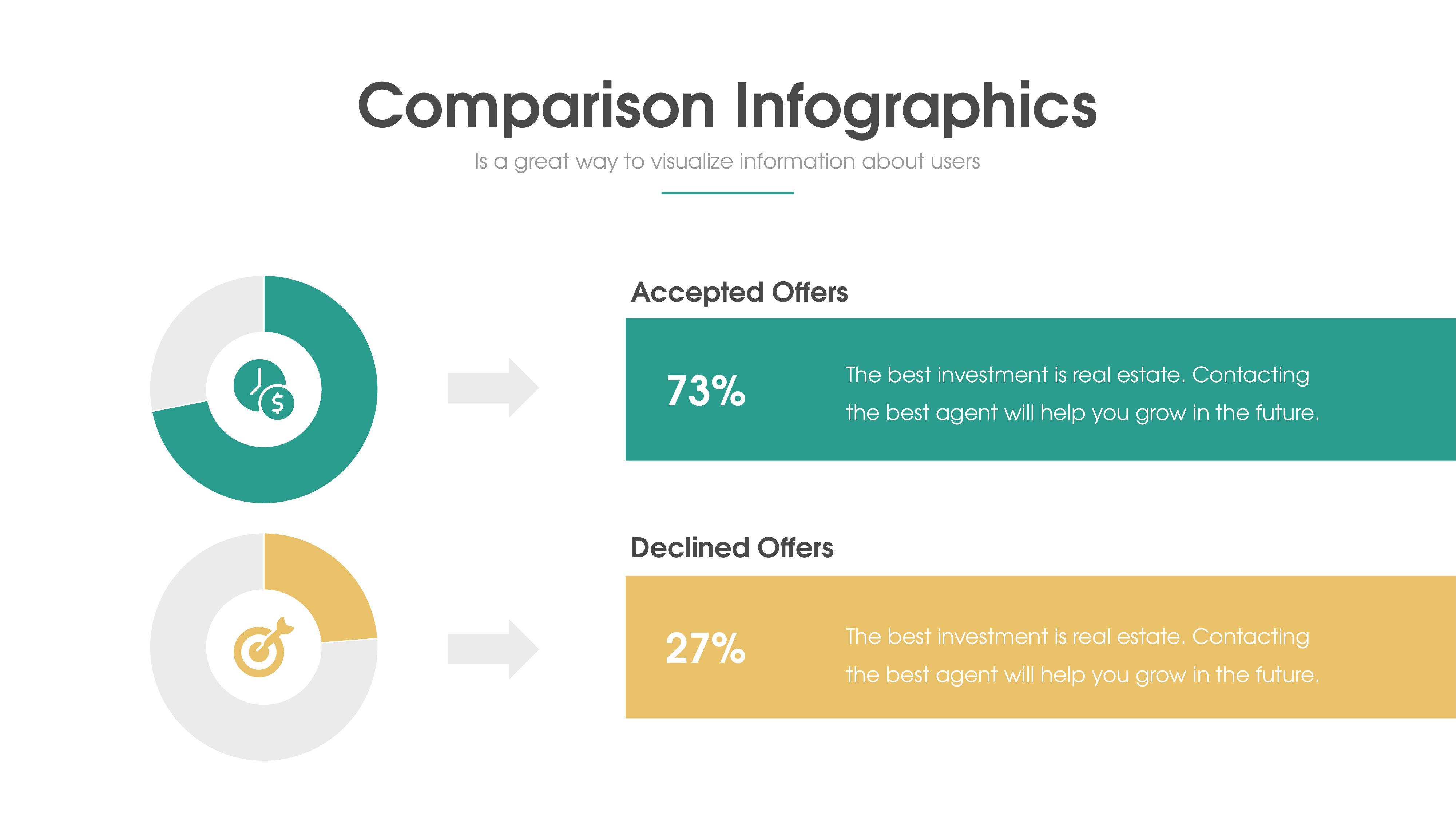

Comparison Infographics
Is a great way to visualize information about users

### Chart

| Category | Sales |
|---|---|
| 1st Qtr | 8.2 |
| 2nd Qtr | 3.2 |
Accepted Offers

The best investment is real estate. Contacting the best agent will help you grow in the future.

73%

### Chart

| Category | Sales |
|---|---|
| 1st Qtr | 1.0 |
| 2nd Qtr | 3.2 |
Declined Offers

The best investment is real estate. Contacting the best agent will help you grow in the future.
27%